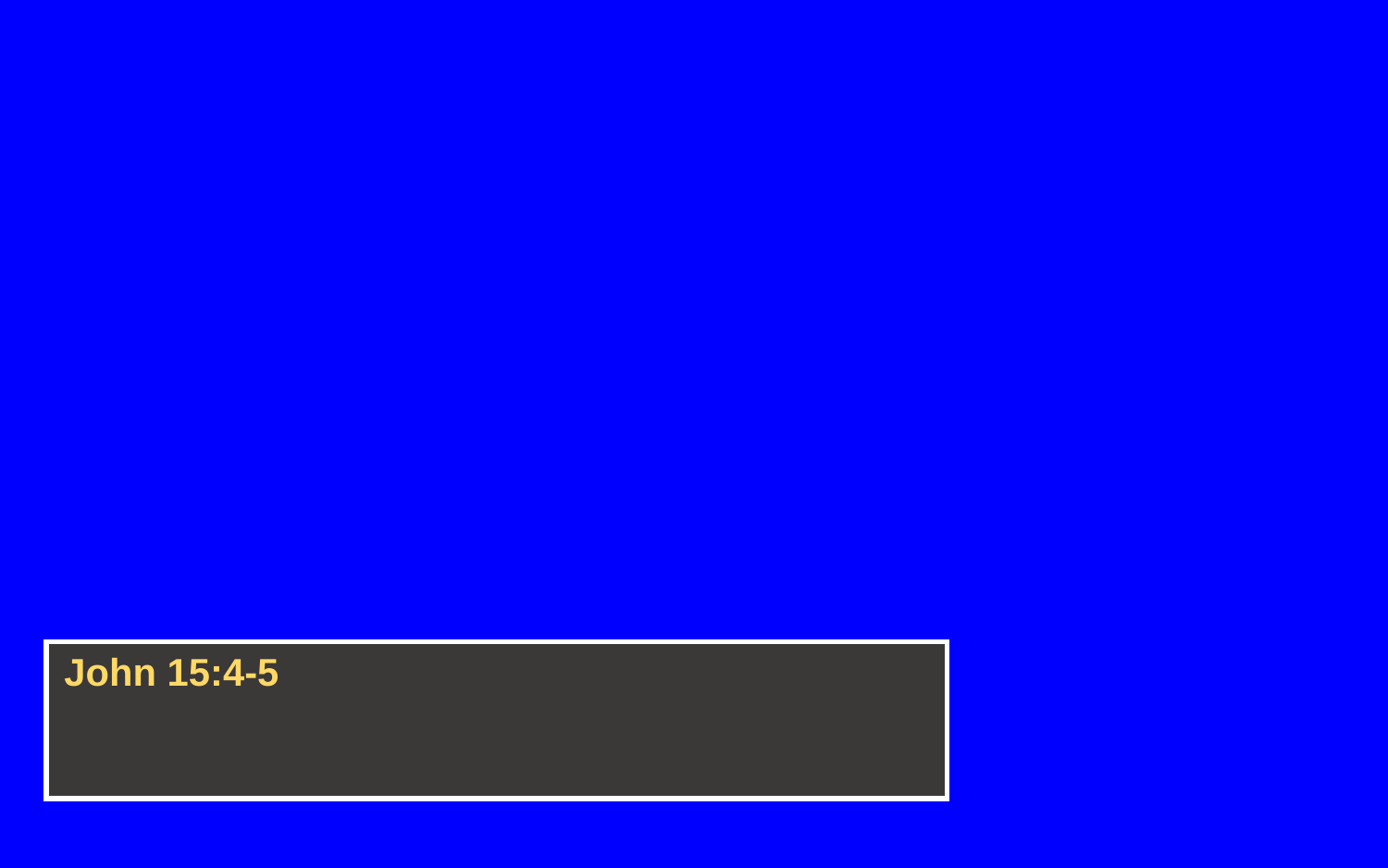

John 15:4-5
.. ye abide in me.